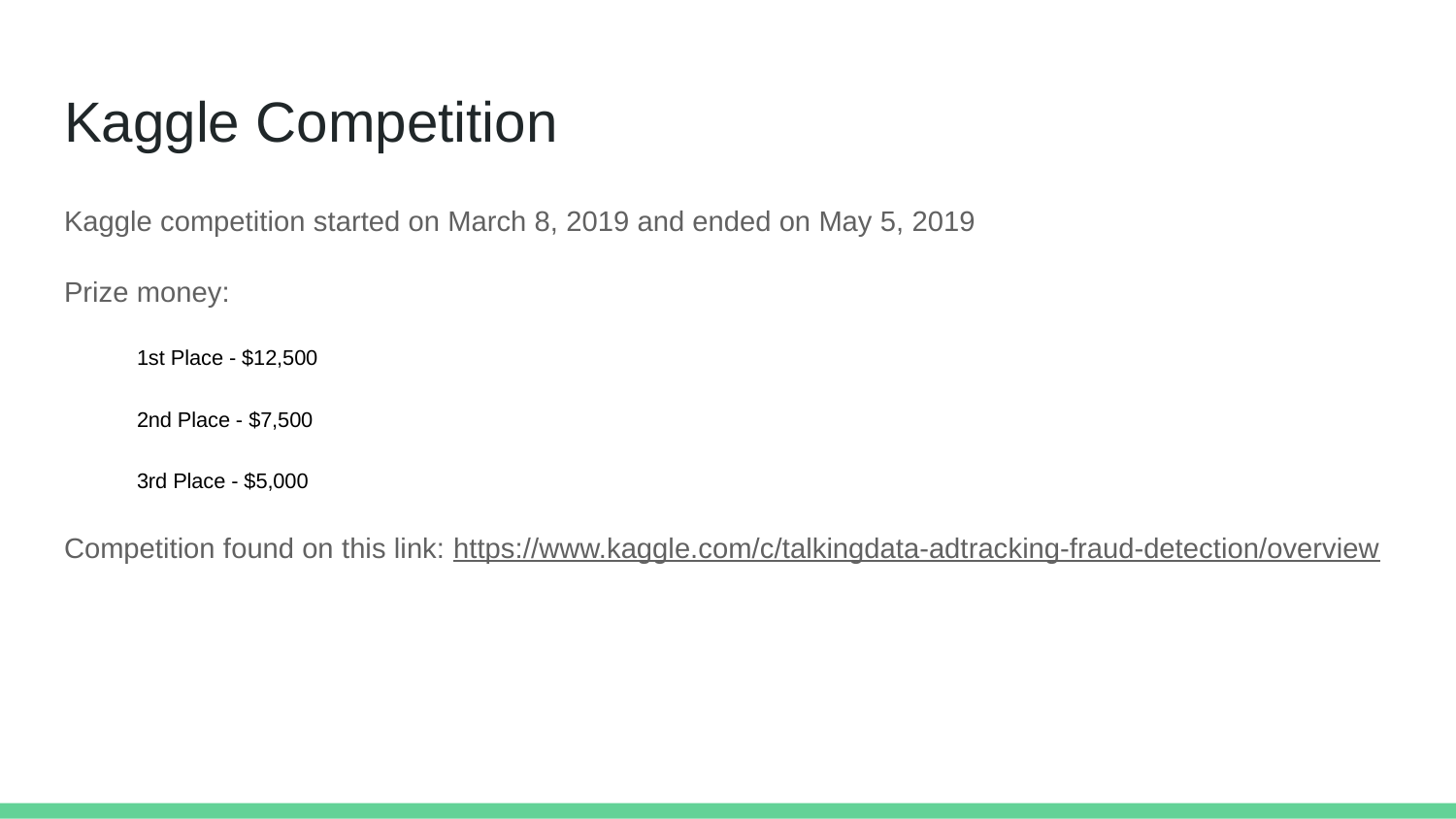

# Kaggle Competition
Kaggle competition started on March 8, 2019 and ended on May 5, 2019
Prize money:
1st Place - $12,500
2nd Place - $7,500
3rd Place - $5,000
Competition found on this link: https://www.kaggle.com/c/talkingdata-adtracking-fraud-detection/overview